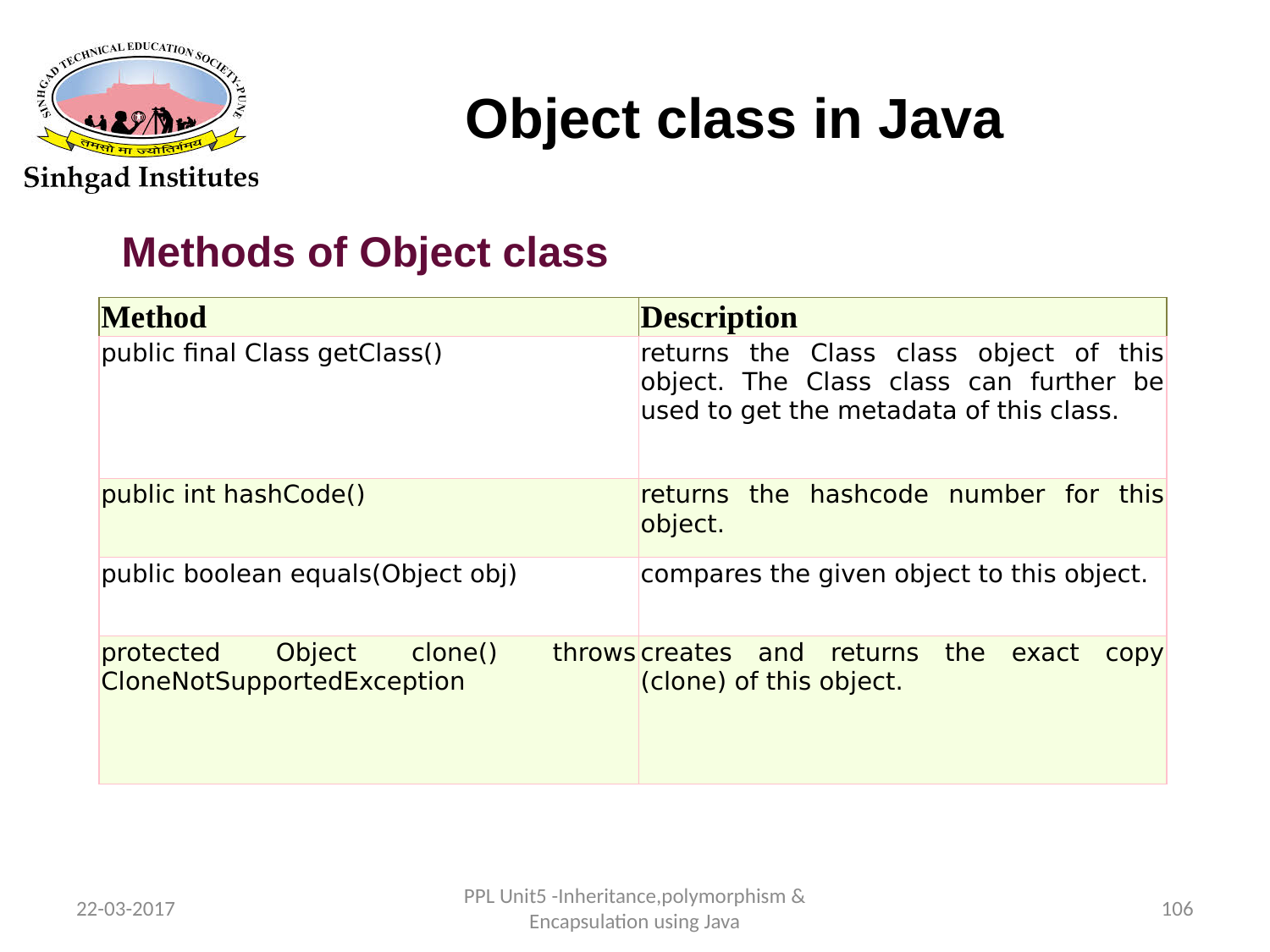

# Object class in Java
Methods of Object class
| Method | Description |
| --- | --- |
| public final Class getClass() | returns the Class class object of this object. The Class class can further be used to get the metadata of this class. |
| public int hashCode() | returns the hashcode number for this object. |
| public boolean equals(Object obj) | compares the given object to this object. |
| protected Object clone() throws CloneNotSupportedException | creates and returns the exact copy (clone) of this object. |
22-03-2017
PPL Unit5 -Inheritance,polymorphism & Encapsulation using Java
106